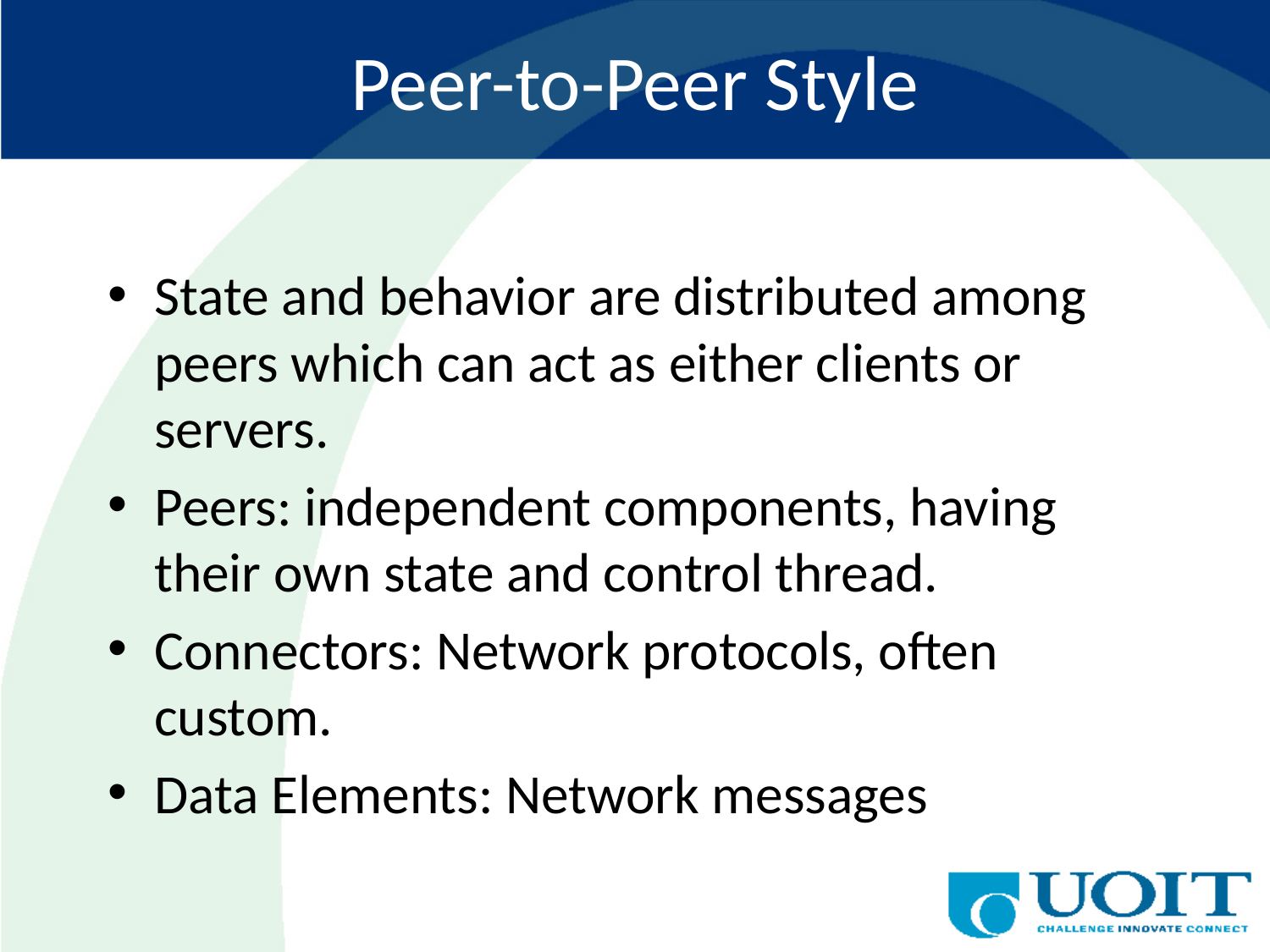

# Peer-to-Peer Style
State and behavior are distributed among peers which can act as either clients or servers.
Peers: independent components, having their own state and control thread.
Connectors: Network protocols, often custom.
Data Elements: Network messages